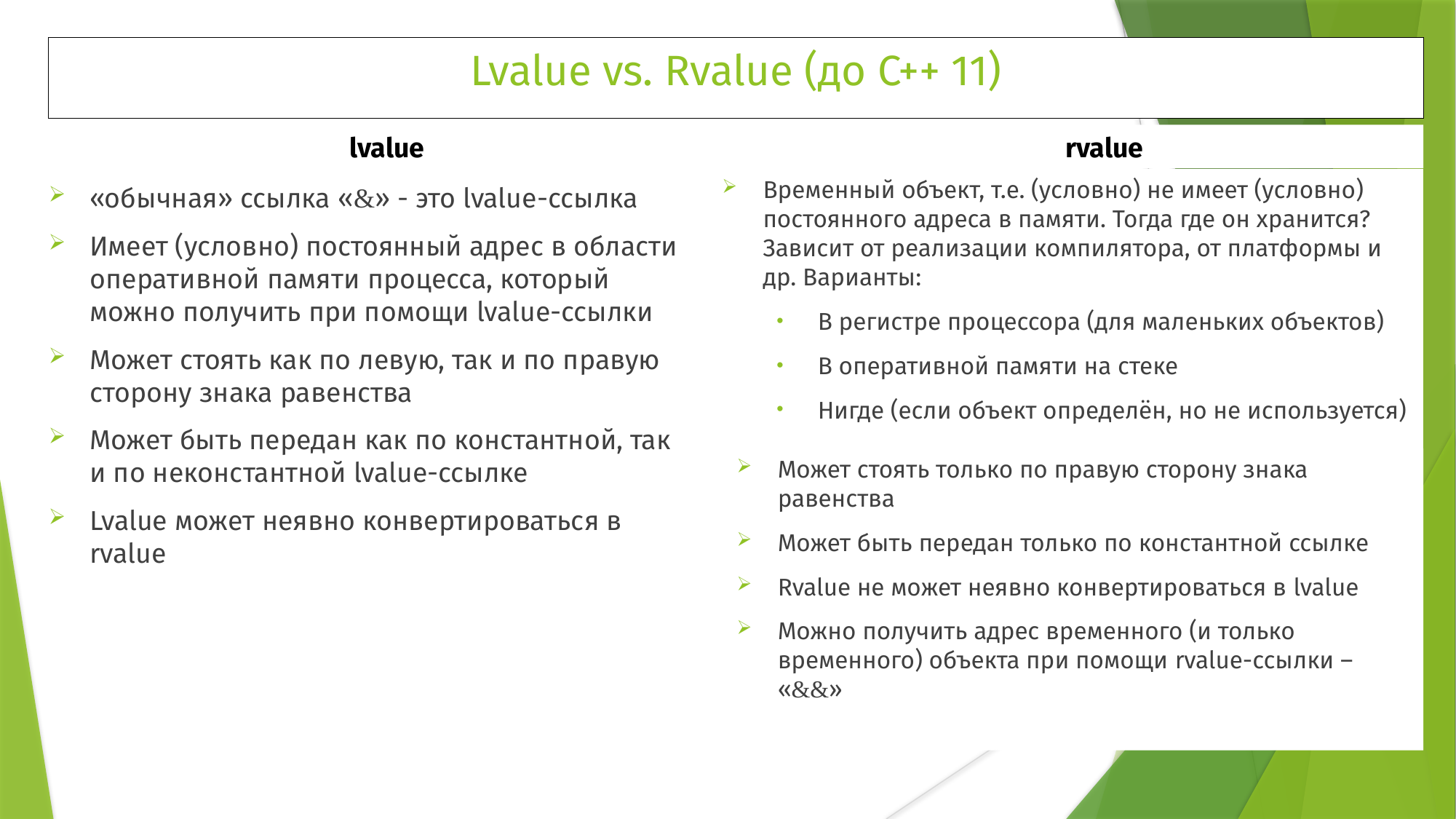

# Lvalue vs. Rvalue (до C++ 11)
lvalue
rvalue
Временный объект, т.е. (условно) не имеет (условно) постоянного адреса в памяти. Тогда где он хранится? Зависит от реализации компилятора, от платформы и др. Варианты:
В регистре процессора (для маленьких объектов)
В оперативной памяти на стеке
Нигде (если объект определён, но не используется)

«обычная» ссылка «&» - это lvalue-ссылка
Имеет (условно) постоянный адрес в области оперативной памяти процесса, который можно получить при помощи lvalue-ссылки
Может стоять как по левую, так и по правую сторону знака равенства
Может быть передан как по константной, так и по неконстантной lvalue-ссылке
Lvalue может неявно конвертироваться в rvalue

Может стоять только по правую сторону знака равенства
Может быть передан только по константной ссылке
Rvalue не может неявно конвертироваться в lvalue
Можно получить адрес временного (и только временного) объекта при помощи rvalue-ссылки – «&&»